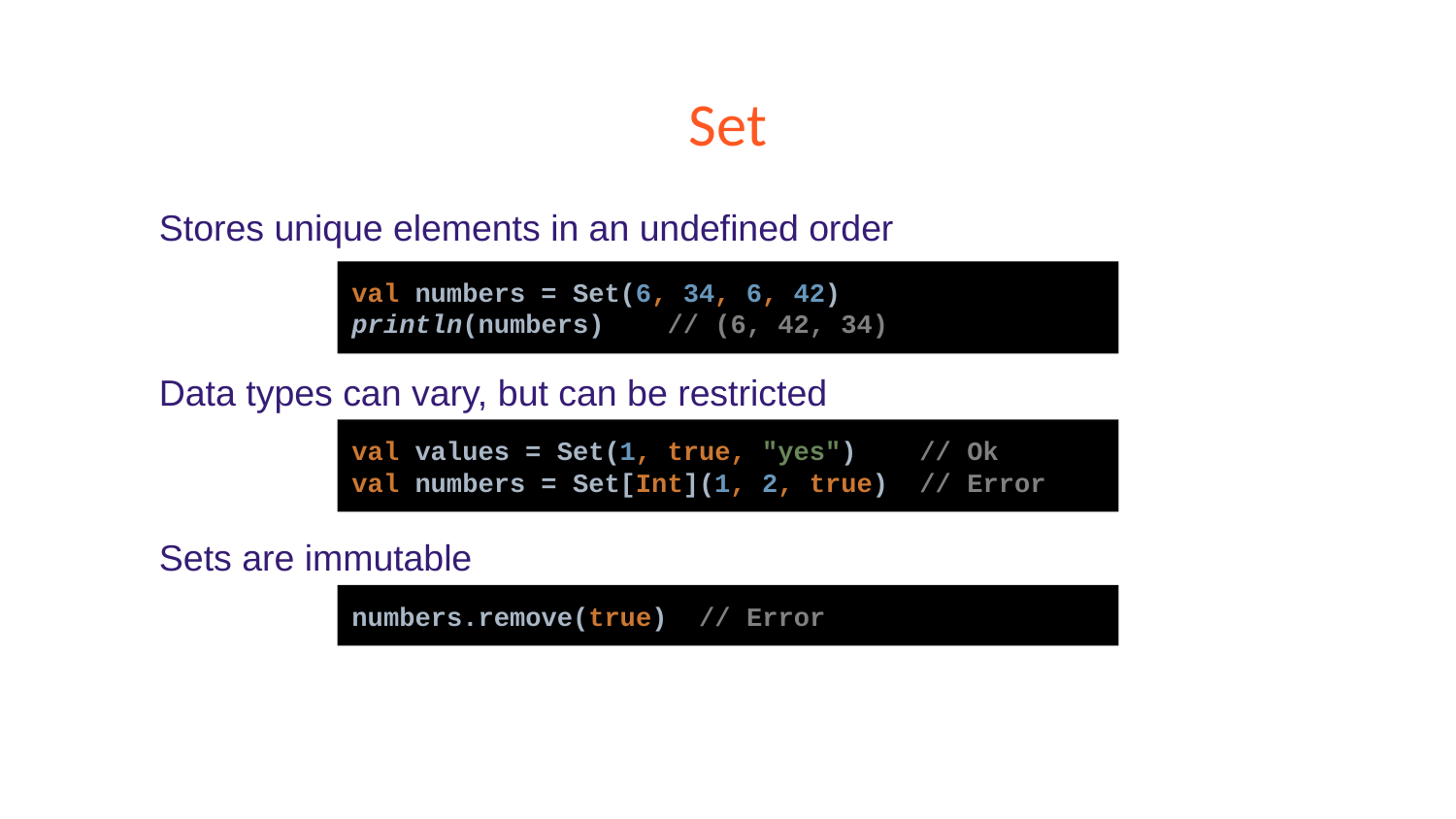

# Set
Stores unique elements in an undefined order

Data types can vary, but can be restricted

Sets are immutable

val numbers = Set(6, 34, 6, 42)
println(numbers)    // (6, 42, 34)
val values = Set(1, true, "yes")    // Ok
val numbers = Set[Int](1, 2, true)  // Error
numbers.remove(true)  // Error